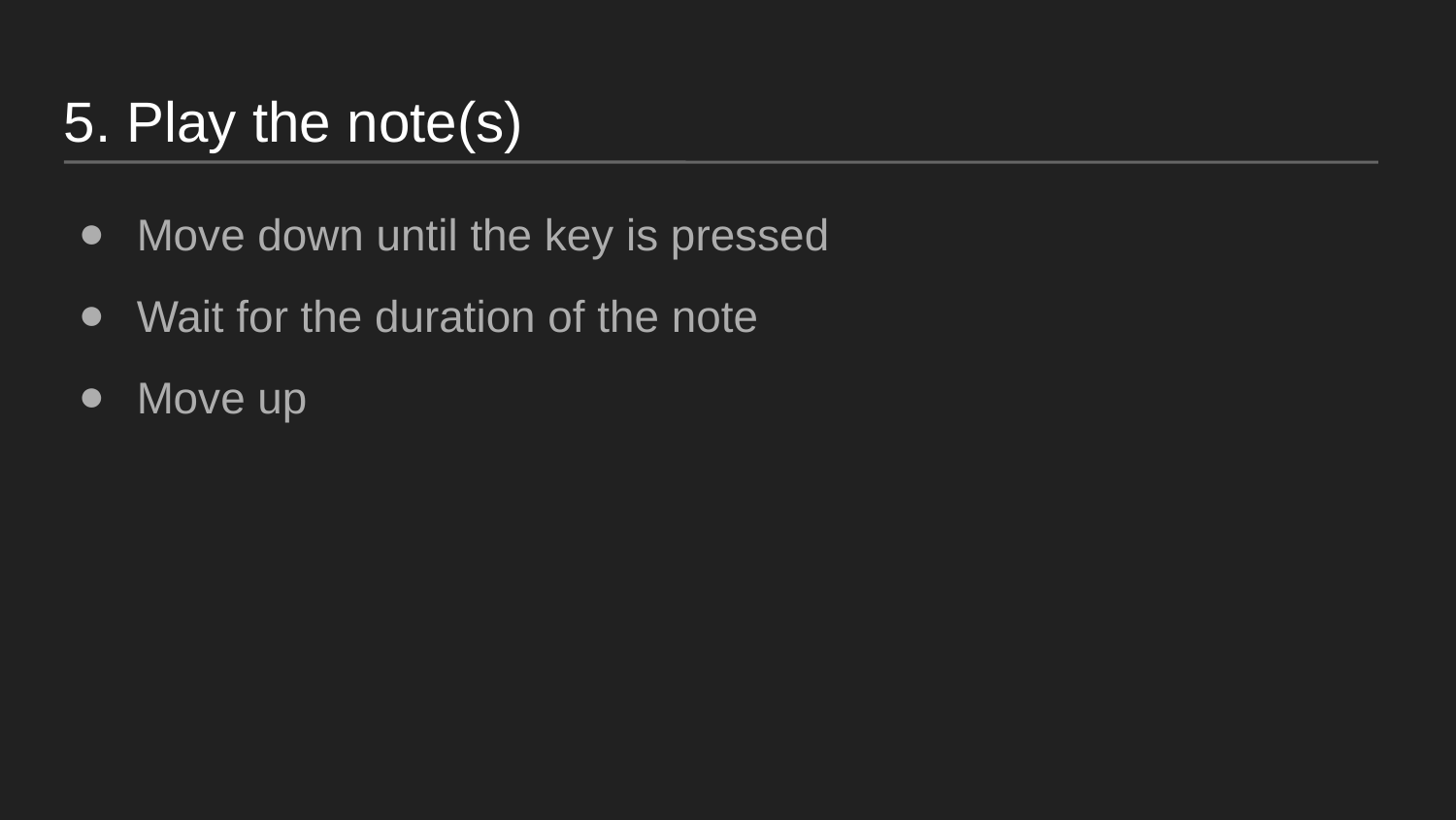

5. Play the note(s)
Move down until the key is pressed
Wait for the duration of the note
Move up